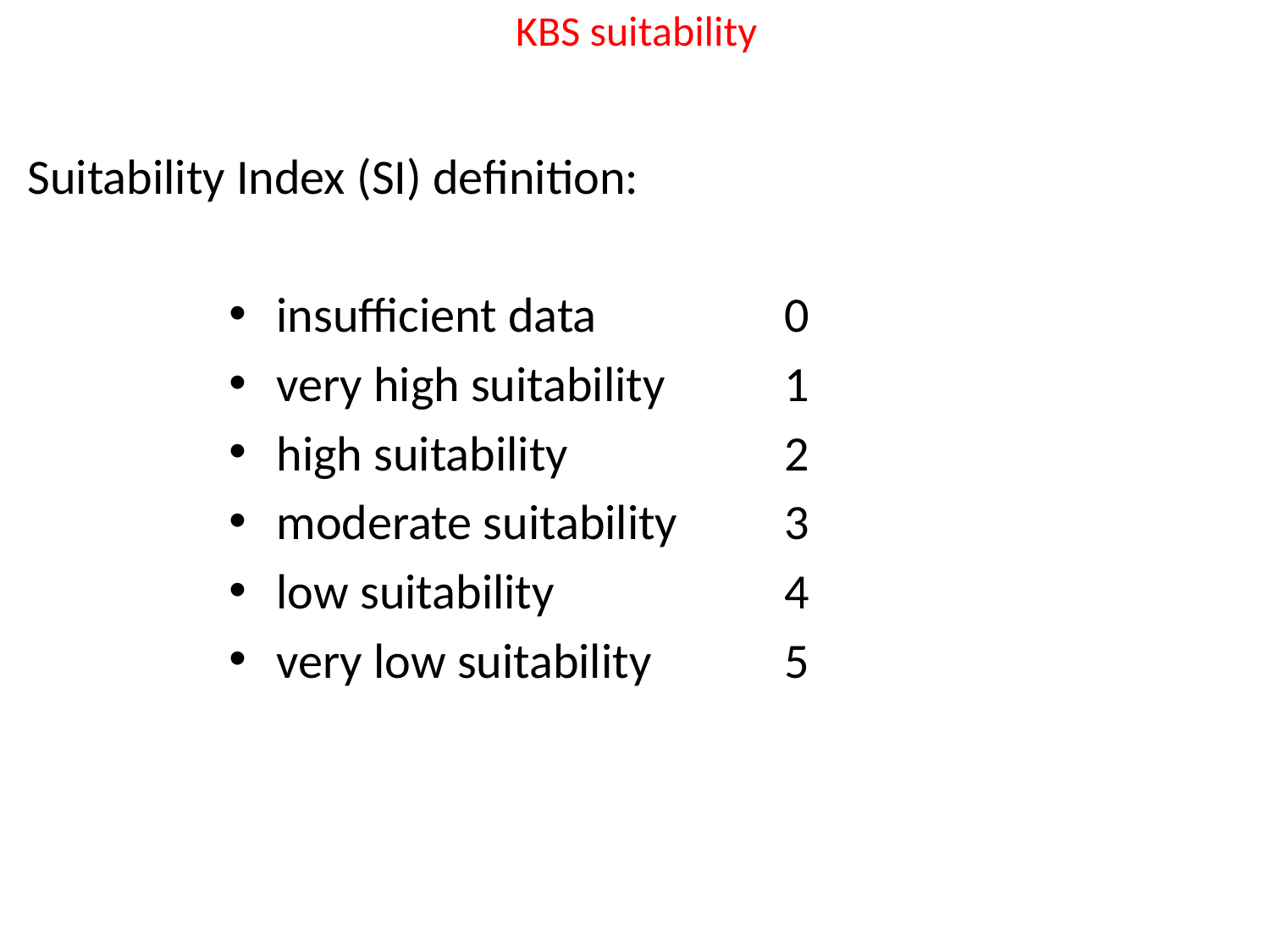

# KBS suitability

Suitability Index (SI) definition:

insufficient data		0
very high suitability	1
high suitability		2
moderate suitability	3
low suitability		4
very low suitability		5